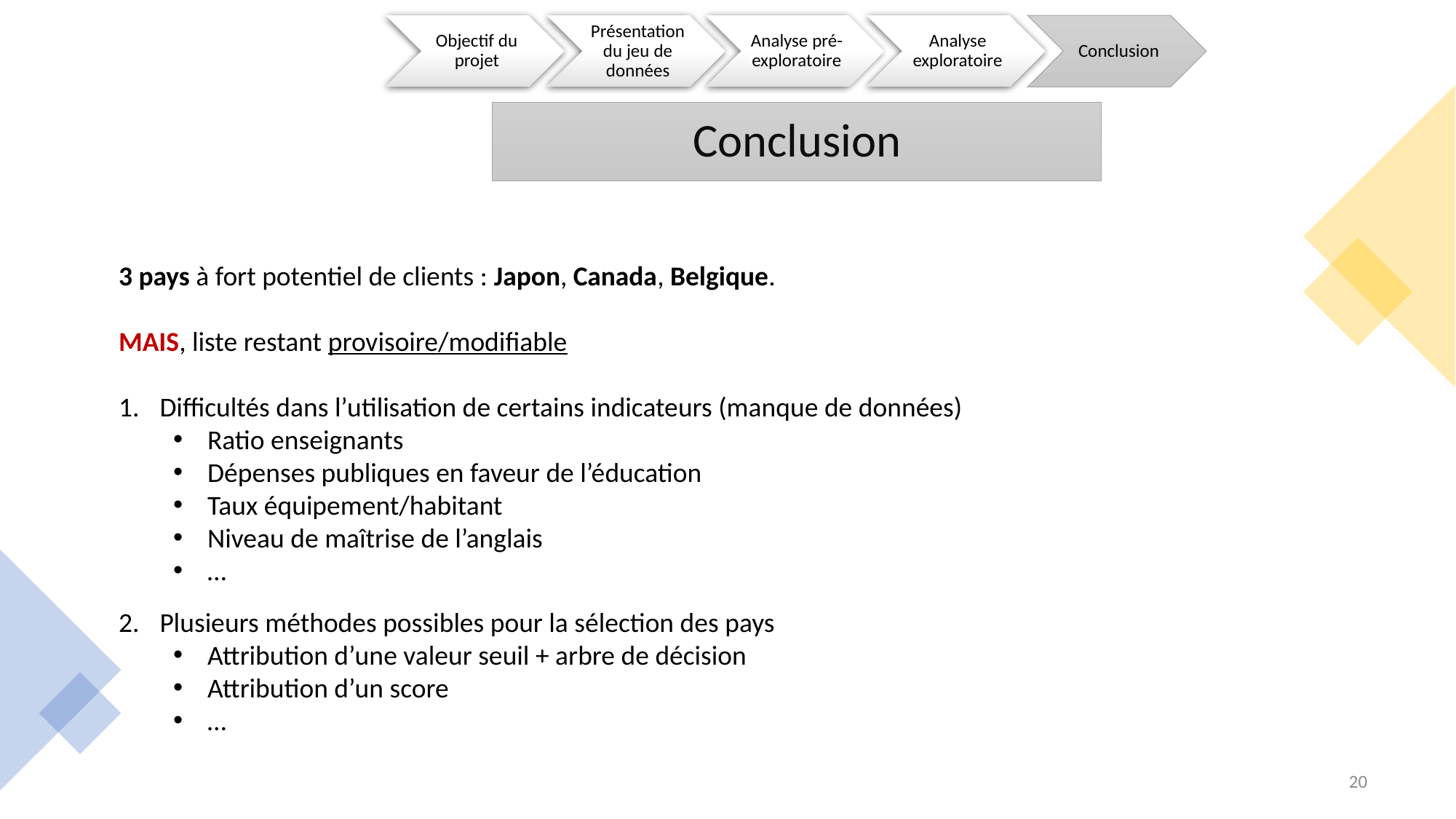

Objectif du projet
Présentation du jeu de données
Analyse pré-exploratoire
Analyse exploratoire
Conclusion
Conclusion

3 pays à fort potentiel de clients : Japon, Canada, Belgique.

MAIS, liste restant provisoire/modifiable

Difficultés dans l’utilisation de certains indicateurs (manque de données)
Ratio enseignants
Dépenses publiques en faveur de l’éducation
Taux équipement/habitant
Niveau de maîtrise de l’anglais
…

Plusieurs méthodes possibles pour la sélection des pays
Attribution d’une valeur seuil + arbre de décision
Attribution d’un score
…

20